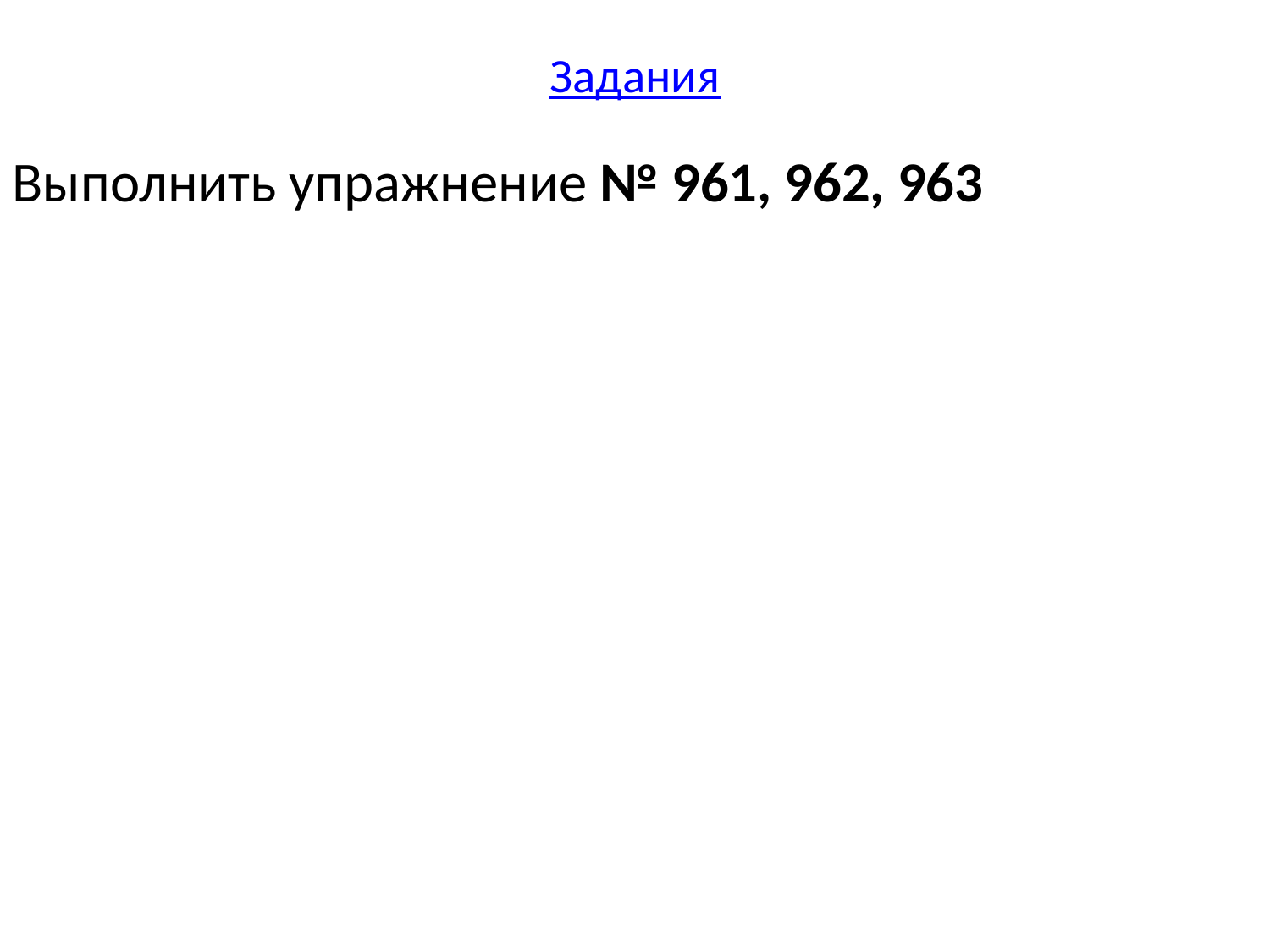

# Задания
Выполнить упражнение № 961, 962, 963